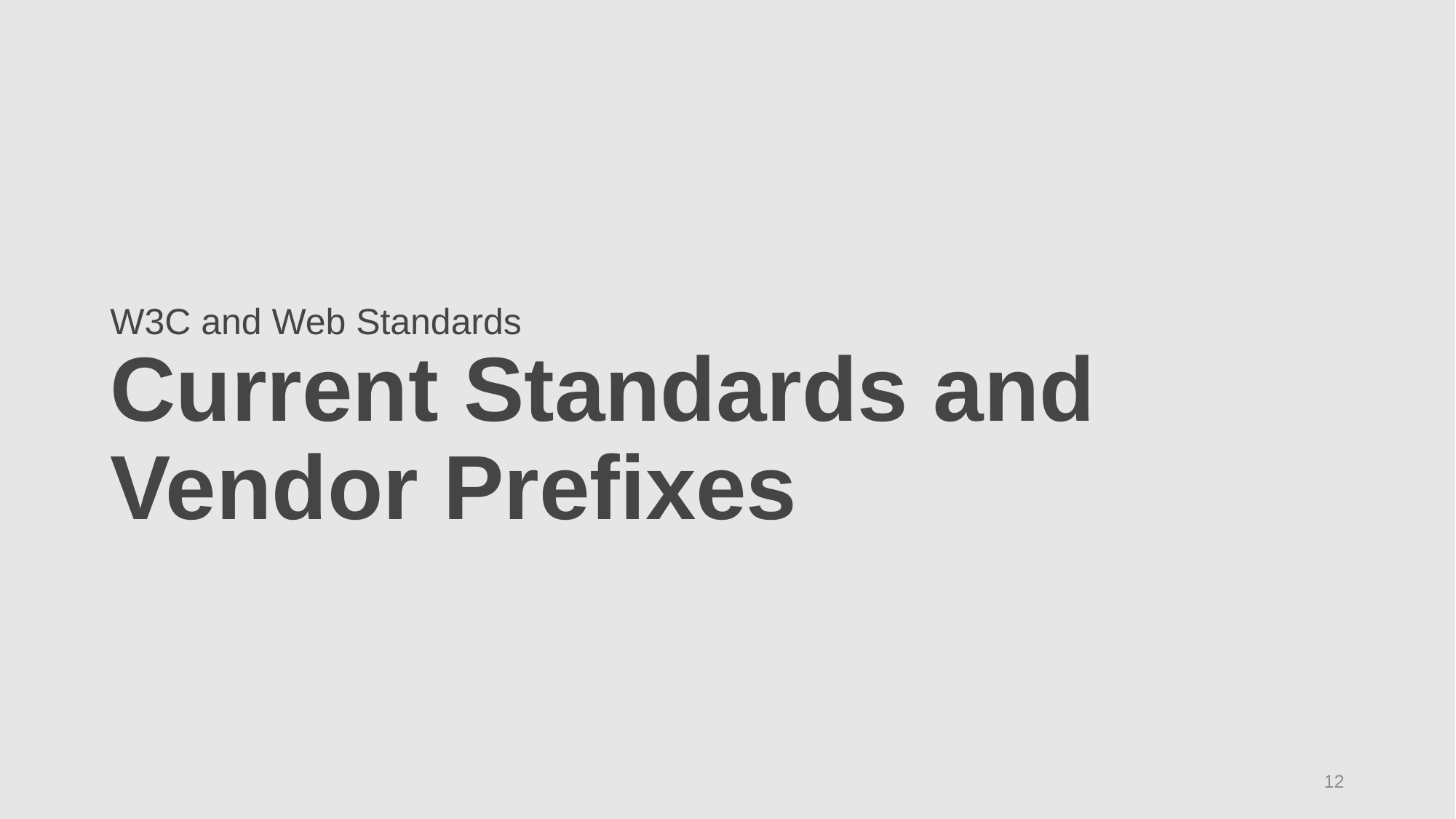

# W3C and Web Standards Current Standards and Vendor Prefixes

12